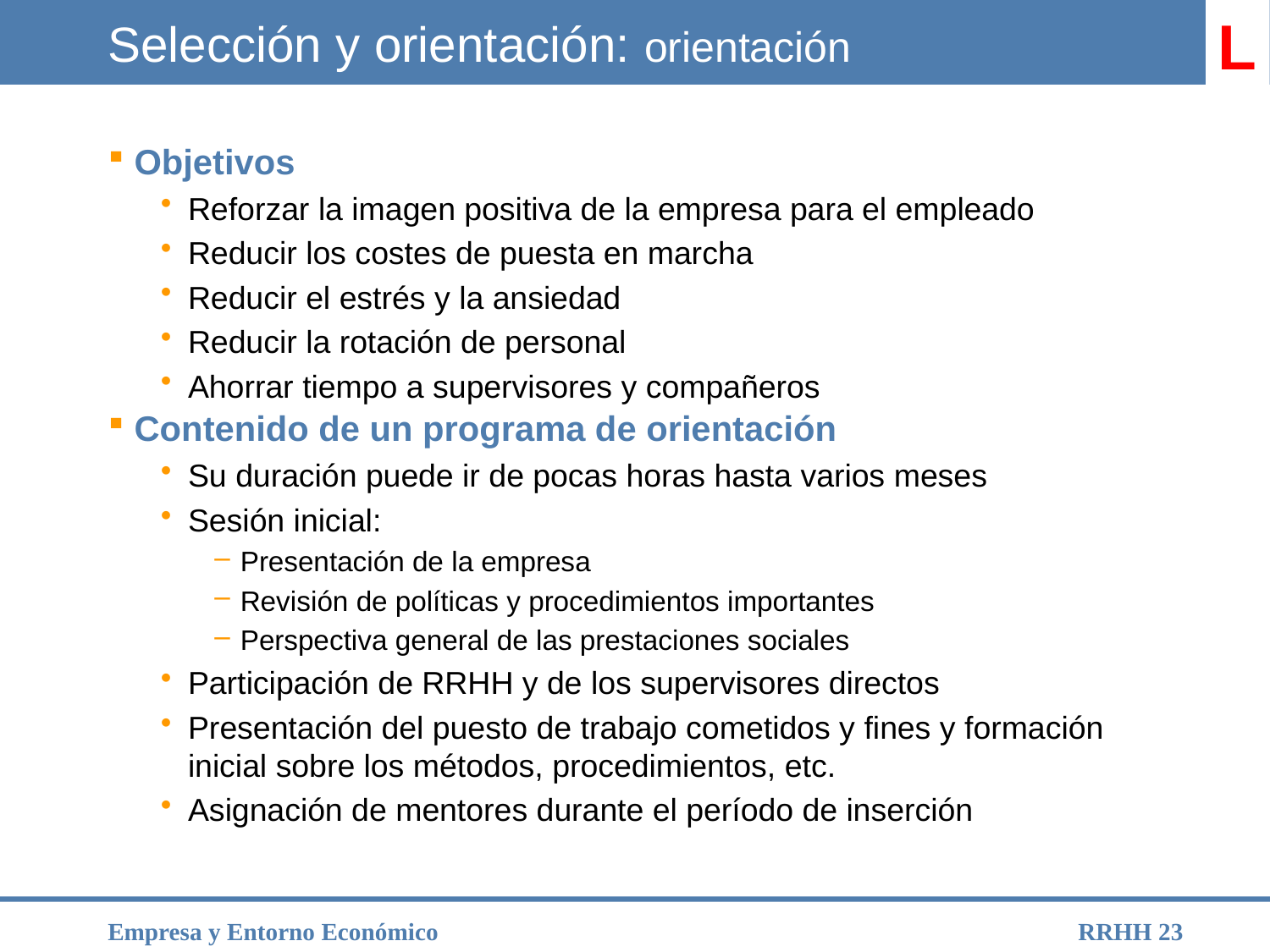

# Selección y orientación: orientación
L
Objetivos
Reforzar la imagen positiva de la empresa para el empleado
Reducir los costes de puesta en marcha
Reducir el estrés y la ansiedad
Reducir la rotación de personal
Ahorrar tiempo a supervisores y compañeros
Contenido de un programa de orientación
Su duración puede ir de pocas horas hasta varios meses
Sesión inicial:
Presentación de la empresa
Revisión de políticas y procedimientos importantes
Perspectiva general de las prestaciones sociales
Participación de RRHH y de los supervisores directos
Presentación del puesto de trabajo cometidos y fines y formación inicial sobre los métodos, procedimientos, etc.
Asignación de mentores durante el período de inserción